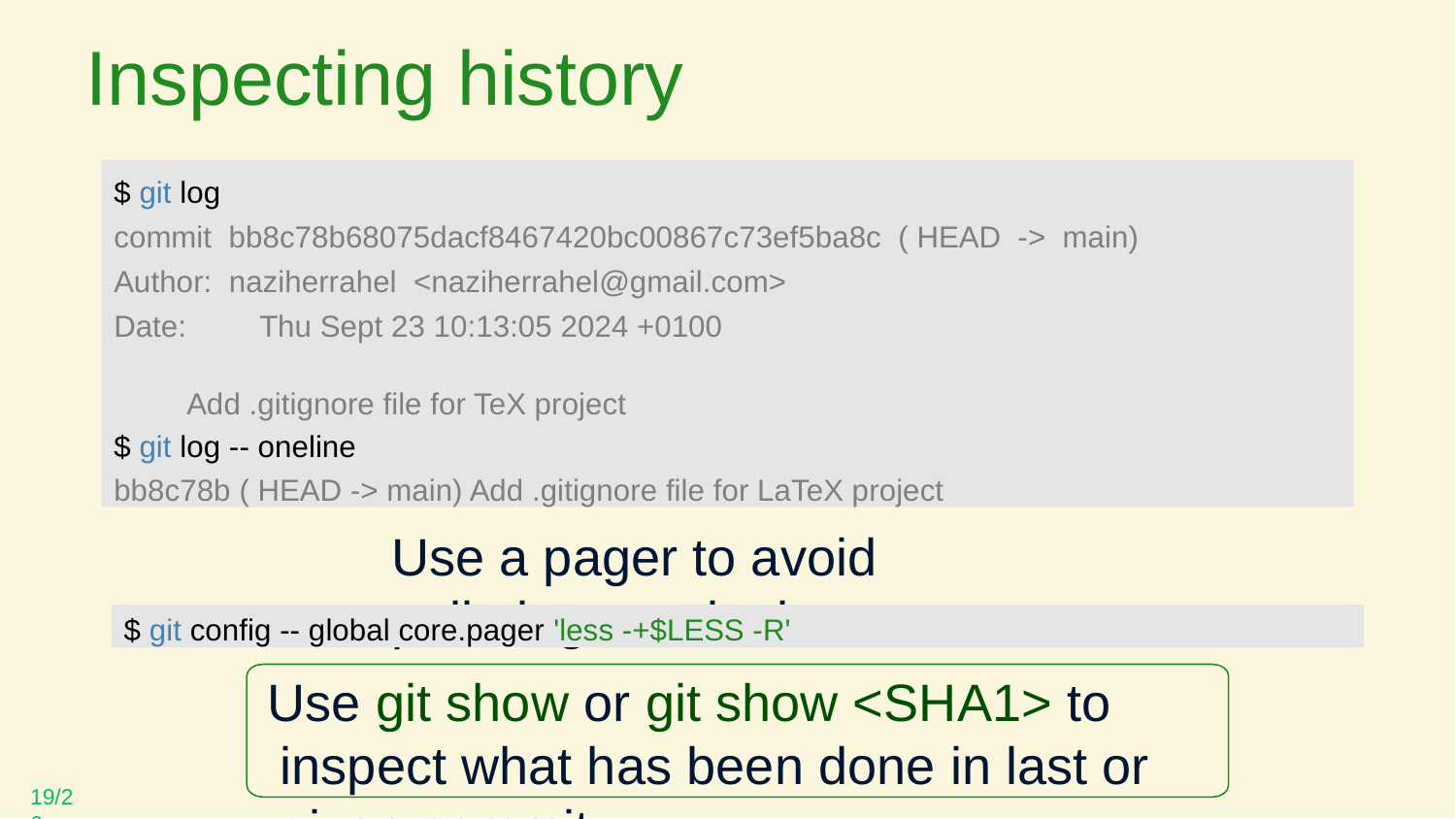

# Inspecting history
$ git log
commit  bb8c78b68075dacf8467420bc00867c73ef5ba8c  ( HEAD  ->  main)
Author:  naziherrahel  <naziherrahel@gmail.com>
Date:	Thu Sept 23 10:13:05 2024 +0100
Add .gitignore file for TeX project
$ git log -- oneline
bb8c78b ( HEAD -> main) Add .gitignore file for LaTeX project
Use a pager to avoid polluting terminal
$ git config -- global core.pager 'less -+$LESS -R'

Use git show or git show <SHA1> to inspect what has been done in last or given commit
19/26